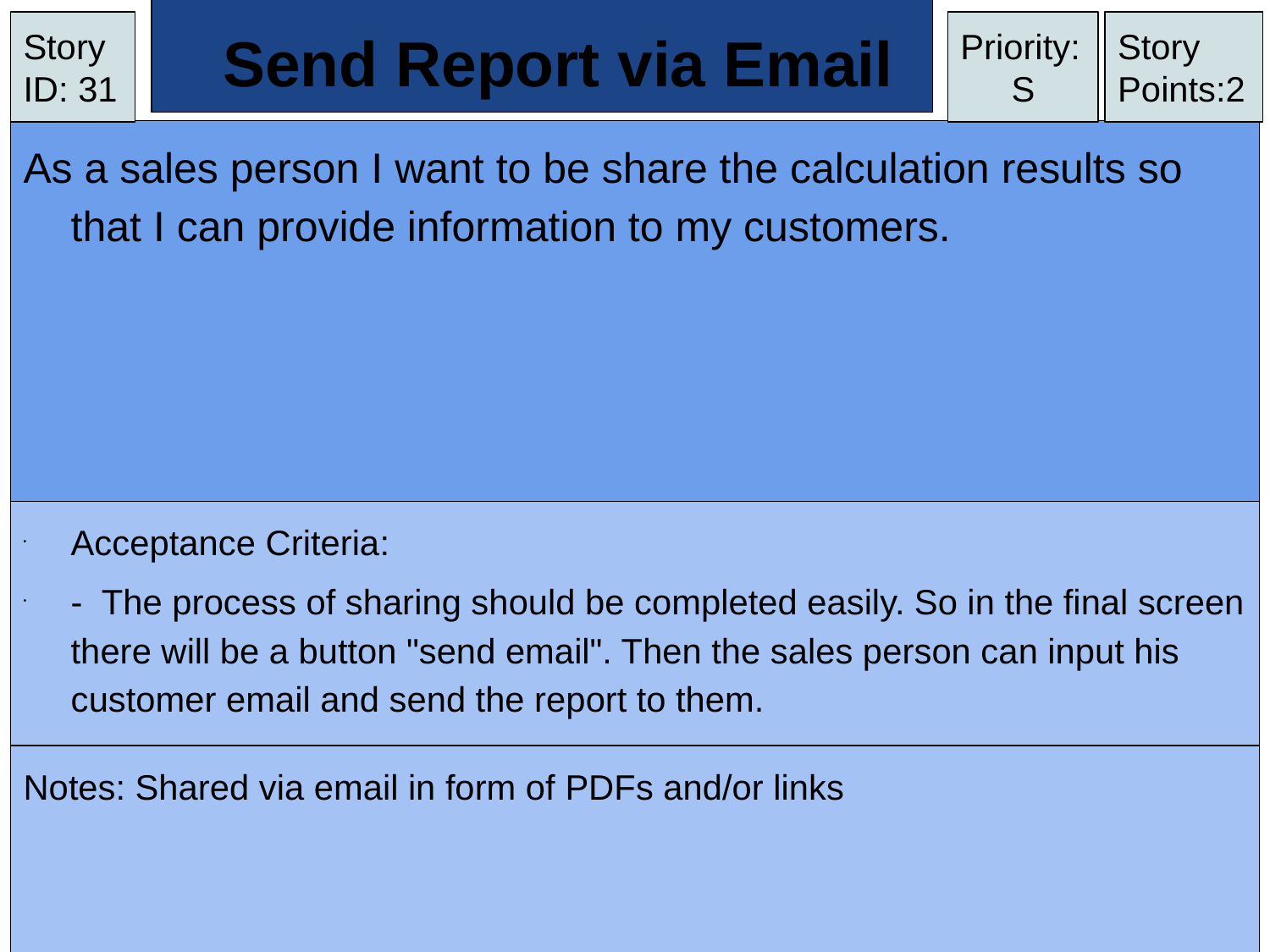

# Send Report via Email
Story ID: 31
Priority:
S
Story Points:2

As a sales person I want to be share the calculation results so that I can provide information to my customers.

Acceptance Criteria:
-  The process of sharing should be completed easily. So in the final screen there will be a button "send email". Then the sales person can input his customer email and send the report to them.
Notes: Shared via email in form of PDFs and/or links